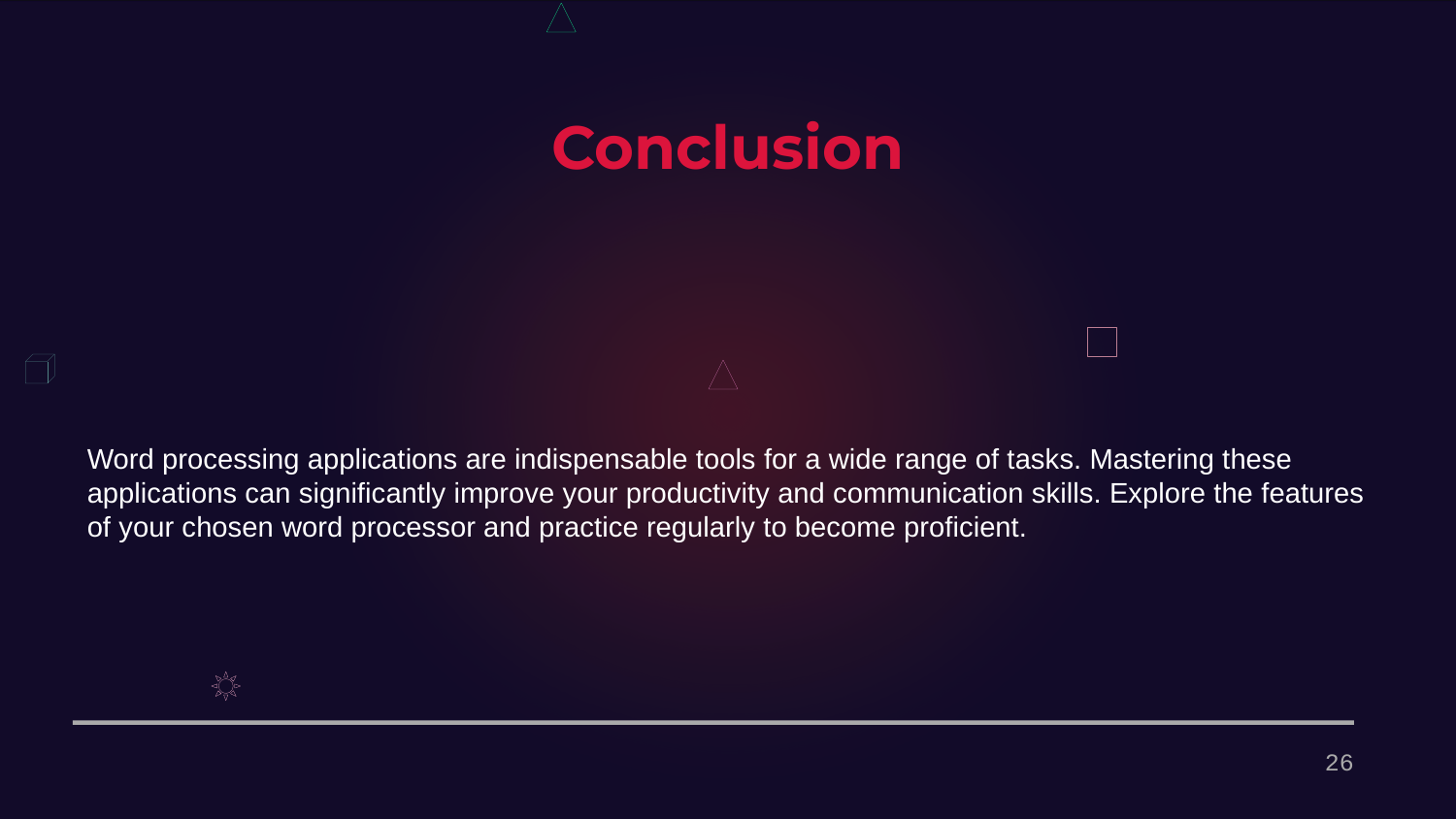

Conclusion
Word processing applications are indispensable tools for a wide range of tasks. Mastering these applications can significantly improve your productivity and communication skills. Explore the features of your chosen word processor and practice regularly to become proficient.

26